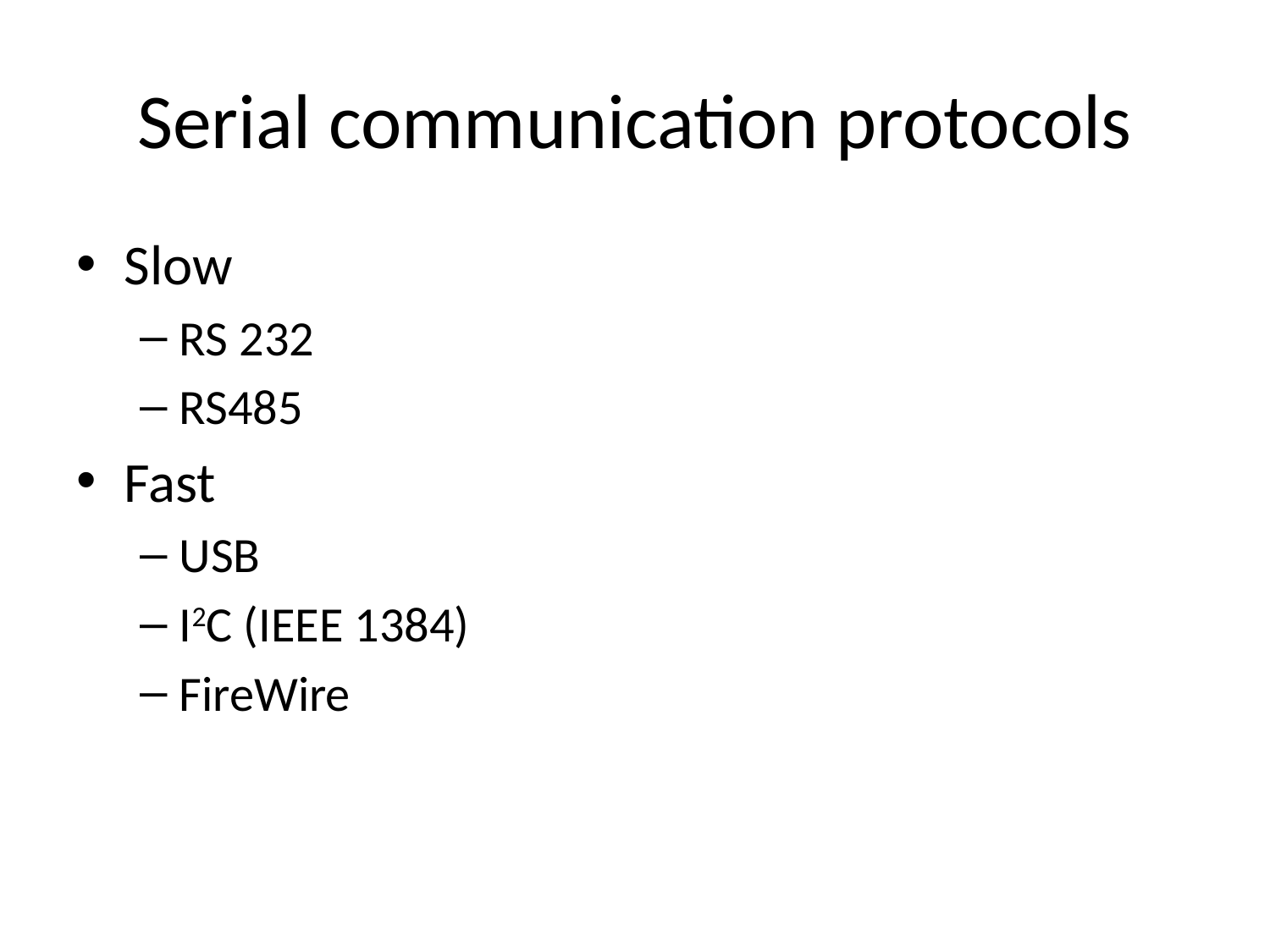

# Serial communication protocols
Slow
RS 232
RS485
Fast
USB
I2C (IEEE 1384)
FireWire